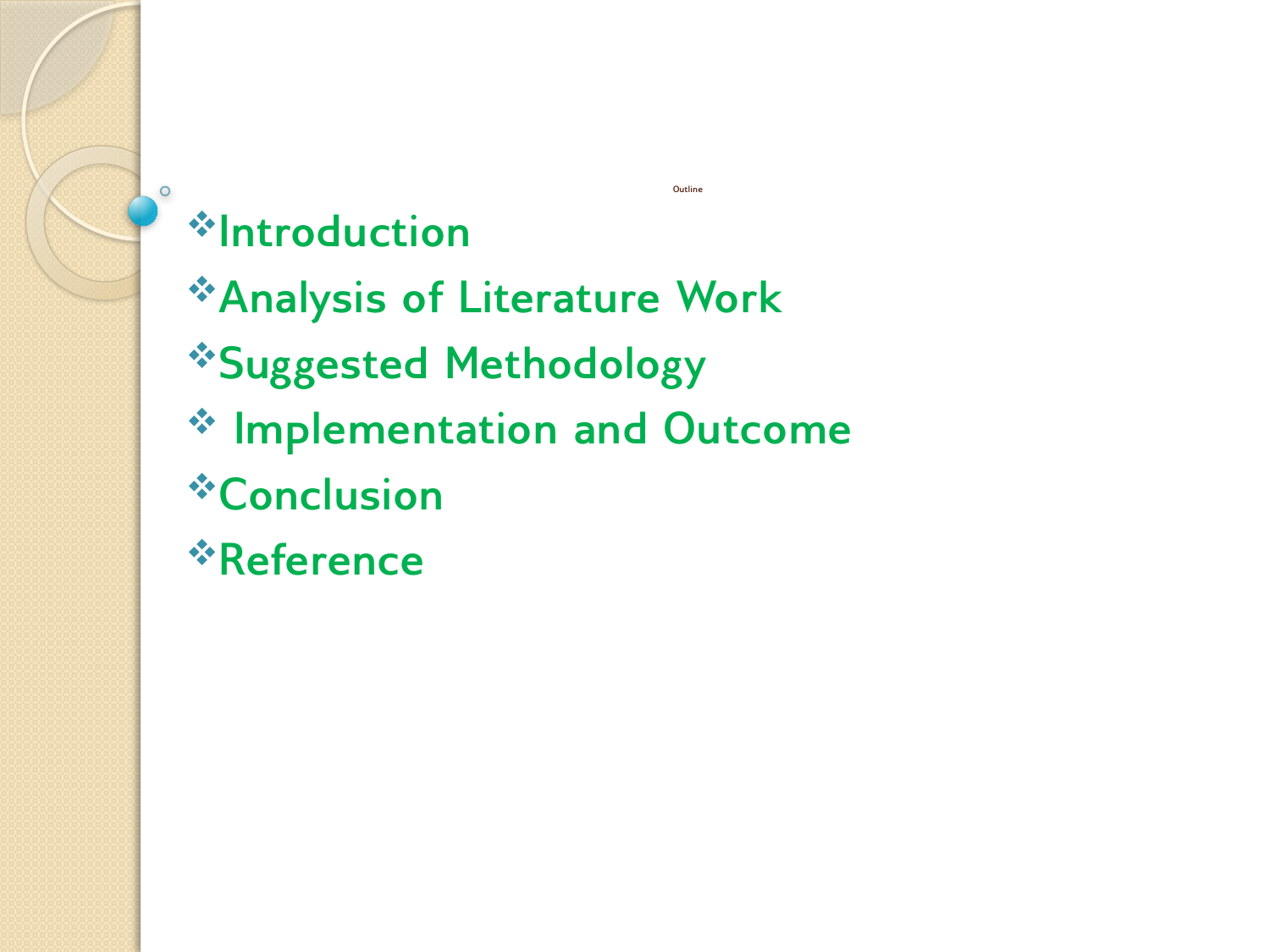

# Outline
Introduction
Analysis of Literature Work
Suggested Methodology
 Implementation and Outcome
Conclusion
Reference